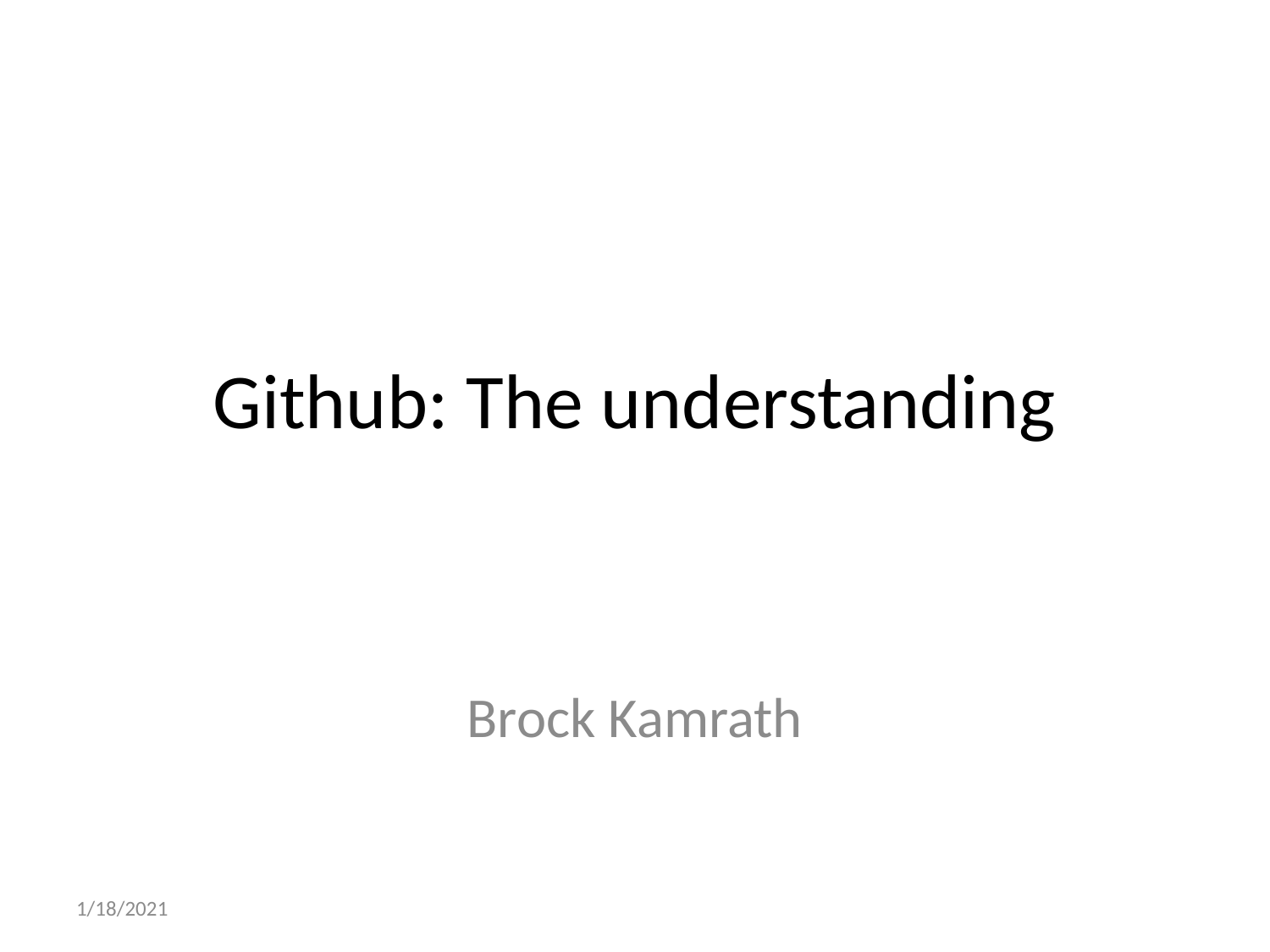

# Github: The understanding
Brock Kamrath
1/18/2021